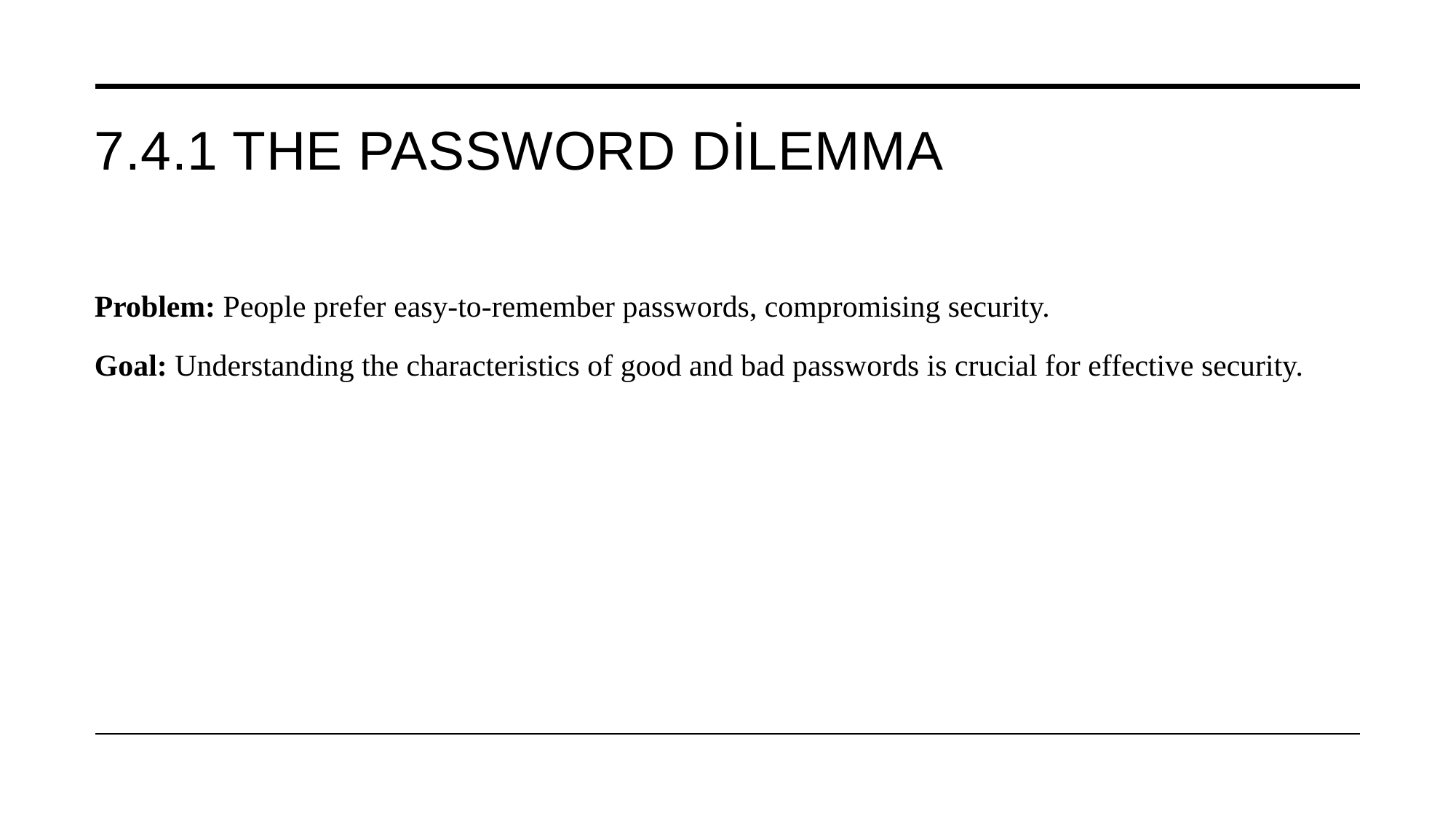

# 7.4.1 The Password Dilemma
Problem: People prefer easy-to-remember passwords, compromising security.
Goal: Understanding the characteristics of good and bad passwords is crucial for effective security.